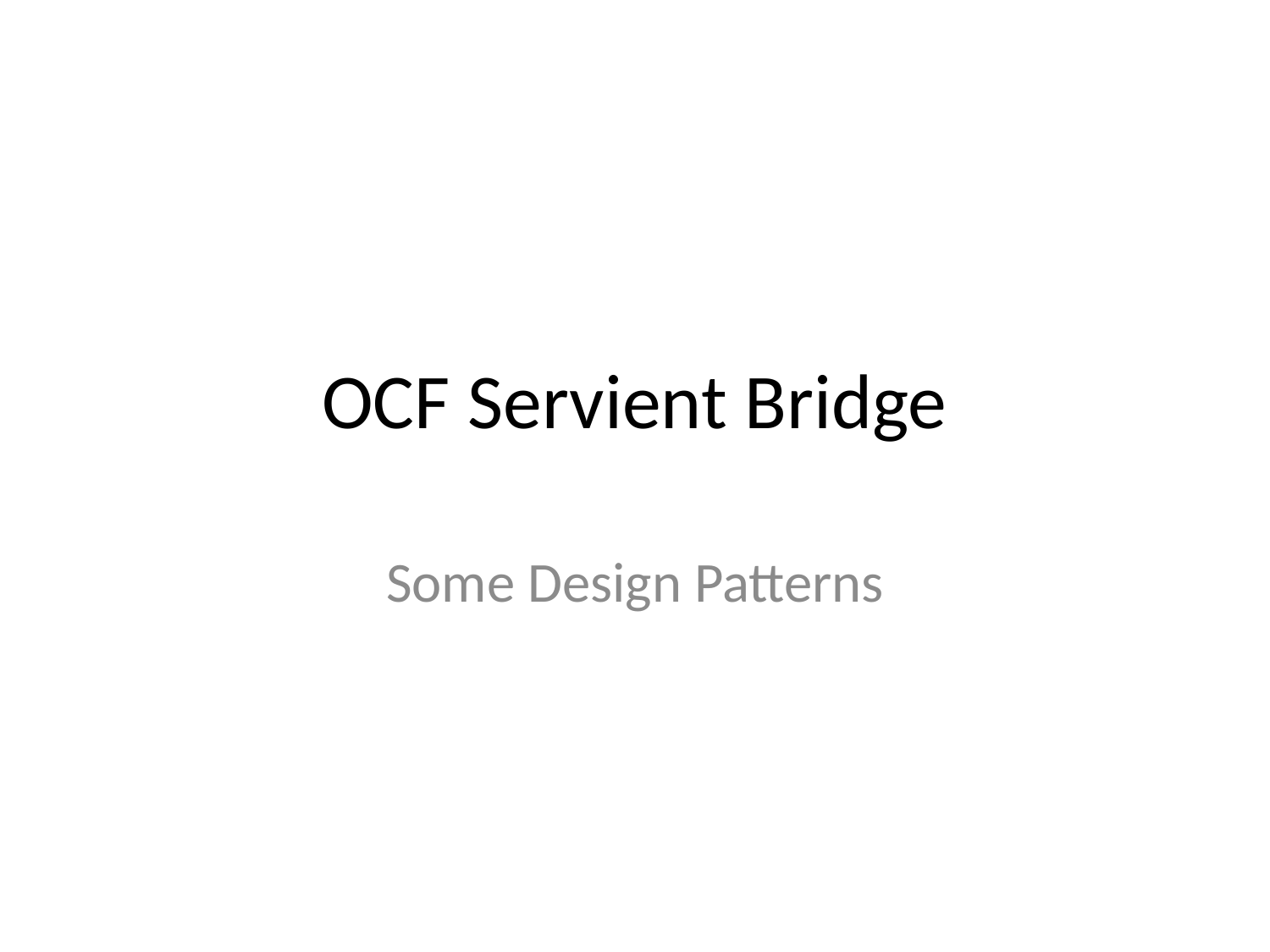

# OCF Servient Bridge
Some Design Patterns